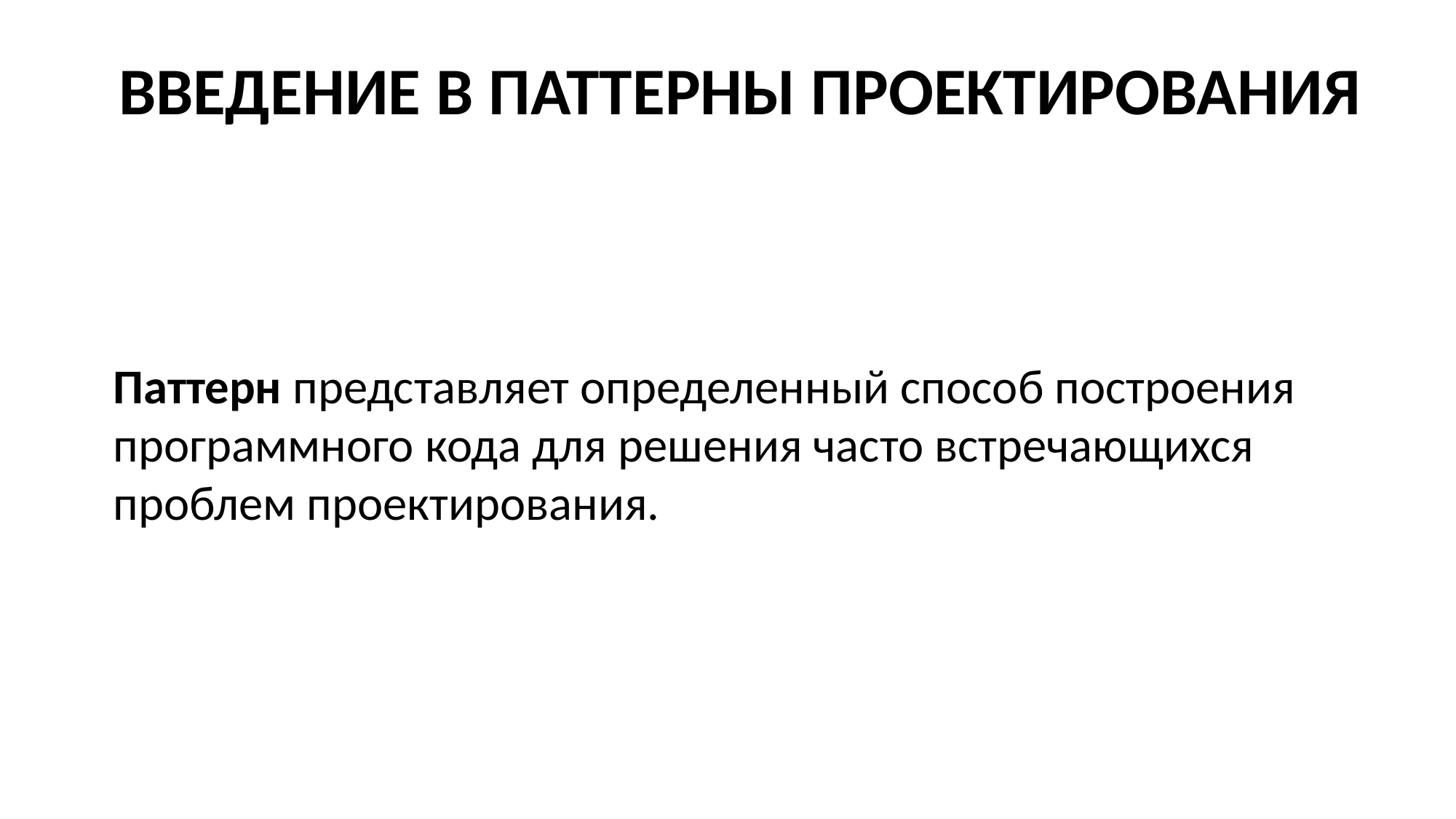

ВВЕДЕНИЕ В ПАТТЕРНЫ ПРОЕКТИРОВАНИЯ
Паттерн представляет определенный способ построения программного кода для решения часто встречающихся проблем проектирования.